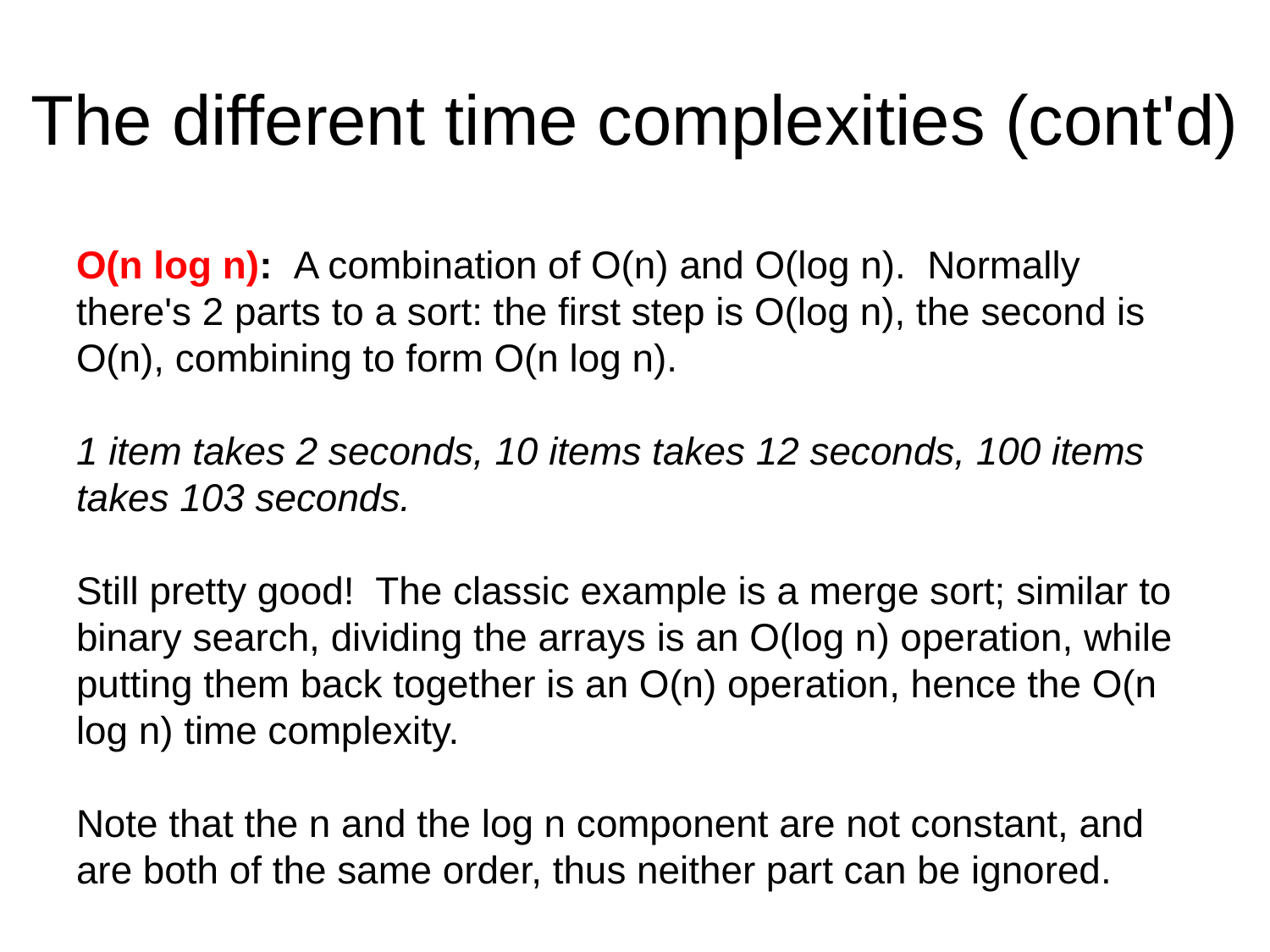

The different time complexities (cont'd)
O(n log n):  A combination of O(n) and O(log n).  Normally there's 2 parts to a sort: the first step is O(log n), the second is O(n), combining to form O(n log n).

1 item takes 2 seconds, 10 items takes 12 seconds, 100 items takes 103 seconds.

Still pretty good!  The classic example is a merge sort; similar to binary search, dividing the arrays is an O(log n) operation, while putting them back together is an O(n) operation, hence the O(n log n) time complexity.

Note that the n and the log n component are not constant, and are both of the same order, thus neither part can be ignored.